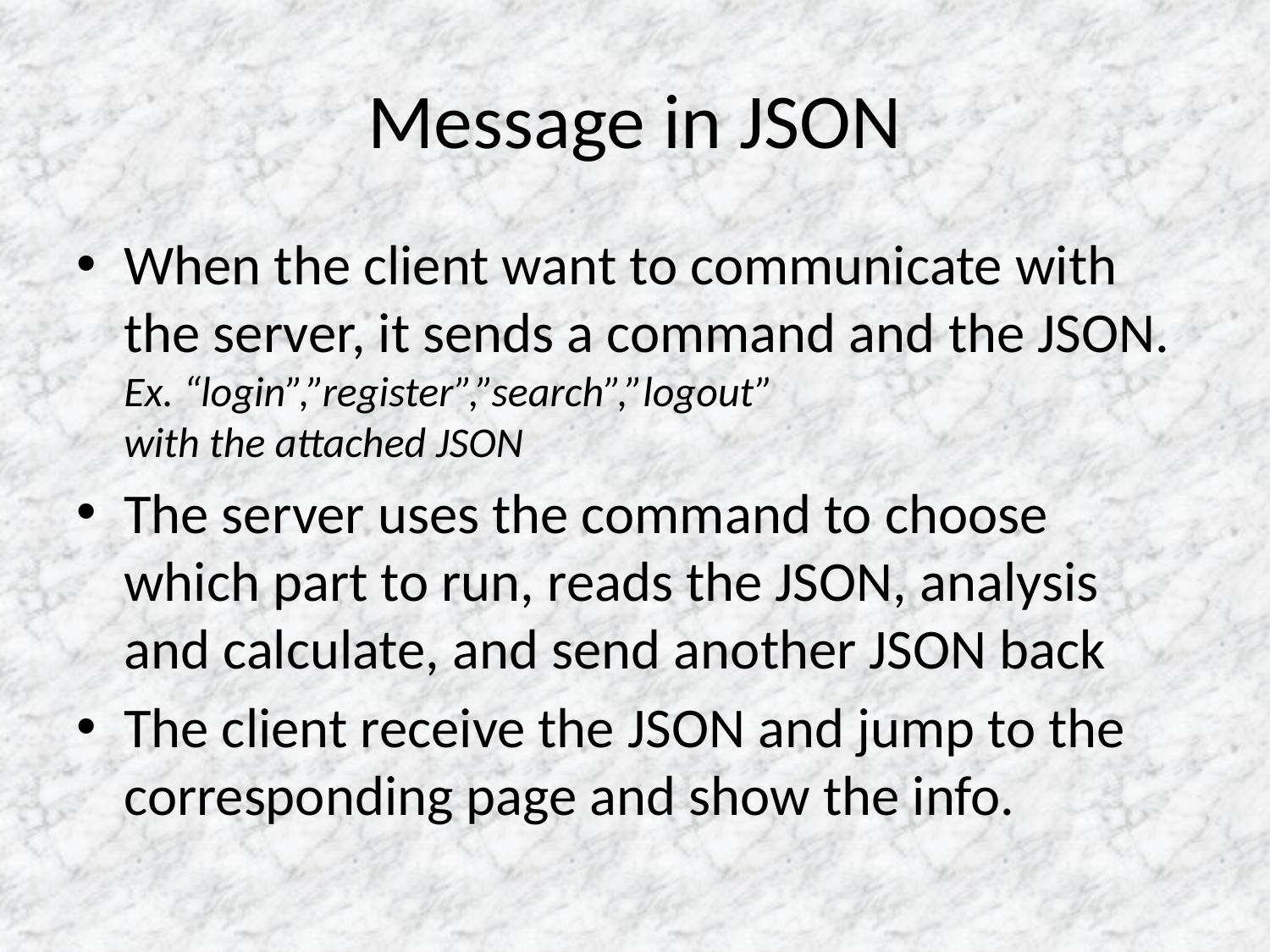

# Message in JSON
When the client want to communicate with the server, it sends a command and the JSON.
Ex. “login”,”register”,”search”,”logout”
with the attached JSON
The server uses the command to choose which part to run, reads the JSON, analysis and calculate, and send another JSON back
The client receive the JSON and jump to the corresponding page and show the info.